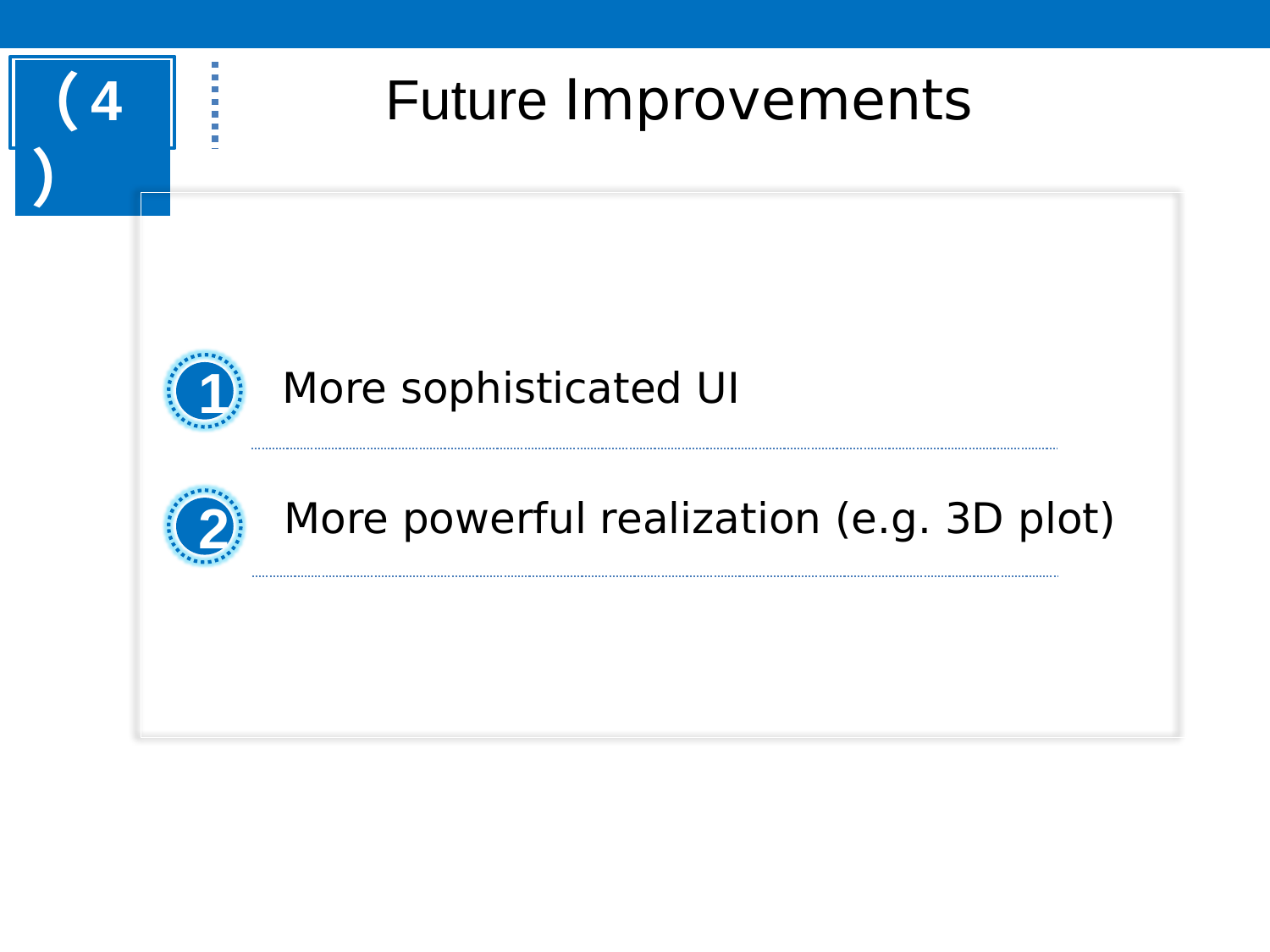

Future Improvements
 4

1
More sophisticated UI
More powerful realization (e.g. 3D plot)

2